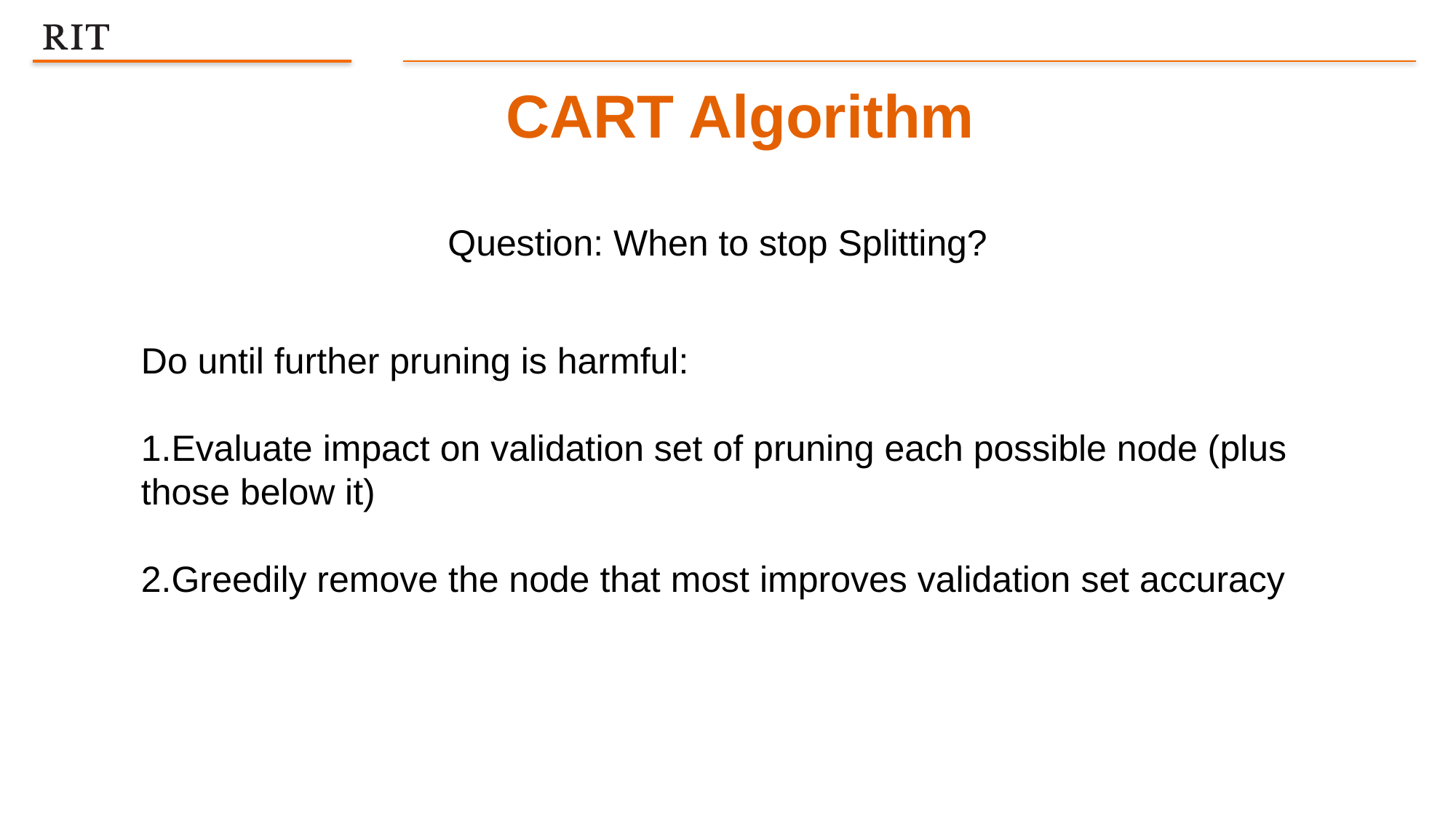

CART Algorithm
Question: When to stop Splitting?
Do until further pruning is harmful:

1.Evaluate impact on validation set of pruning each possible node (plus those below it)

2.Greedily remove the node that most improves validation set accuracy